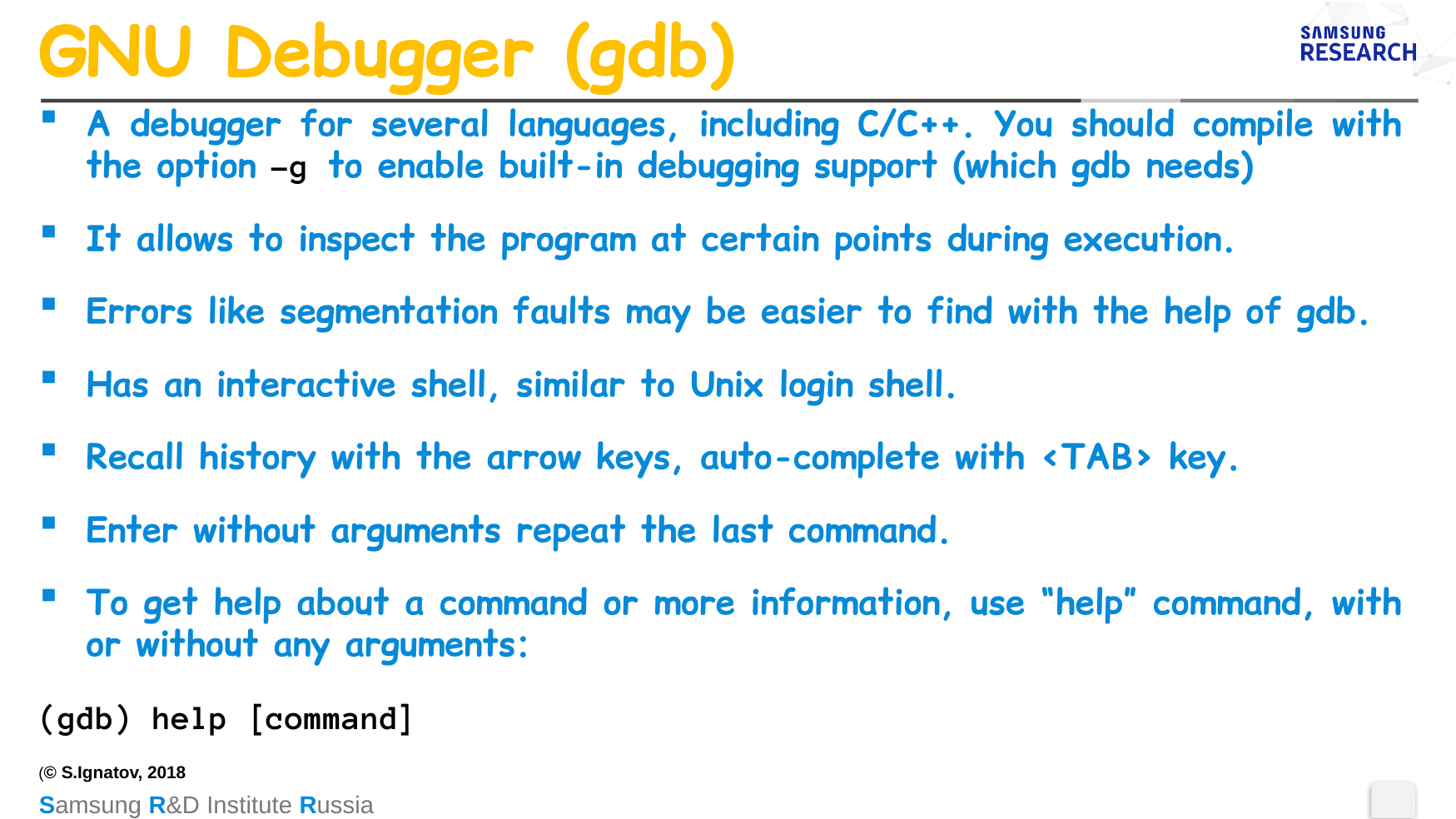

# GNU Debugger (gdb)
A debugger for several languages, including C/C++. You should compile with the option –g to enable built-in debugging support (which gdb needs)
It allows to inspect the program at certain points during execution.
Errors like segmentation faults may be easier to find with the help of gdb.
Has an interactive shell, similar to Unix login shell.
Recall history with the arrow keys, auto-complete with <TAB> key.
Enter without arguments repeat the last command.
To get help about a command or more information, use “help” command, with or without any arguments:
(gdb) help [command]

(© S.Ignatov, 2018